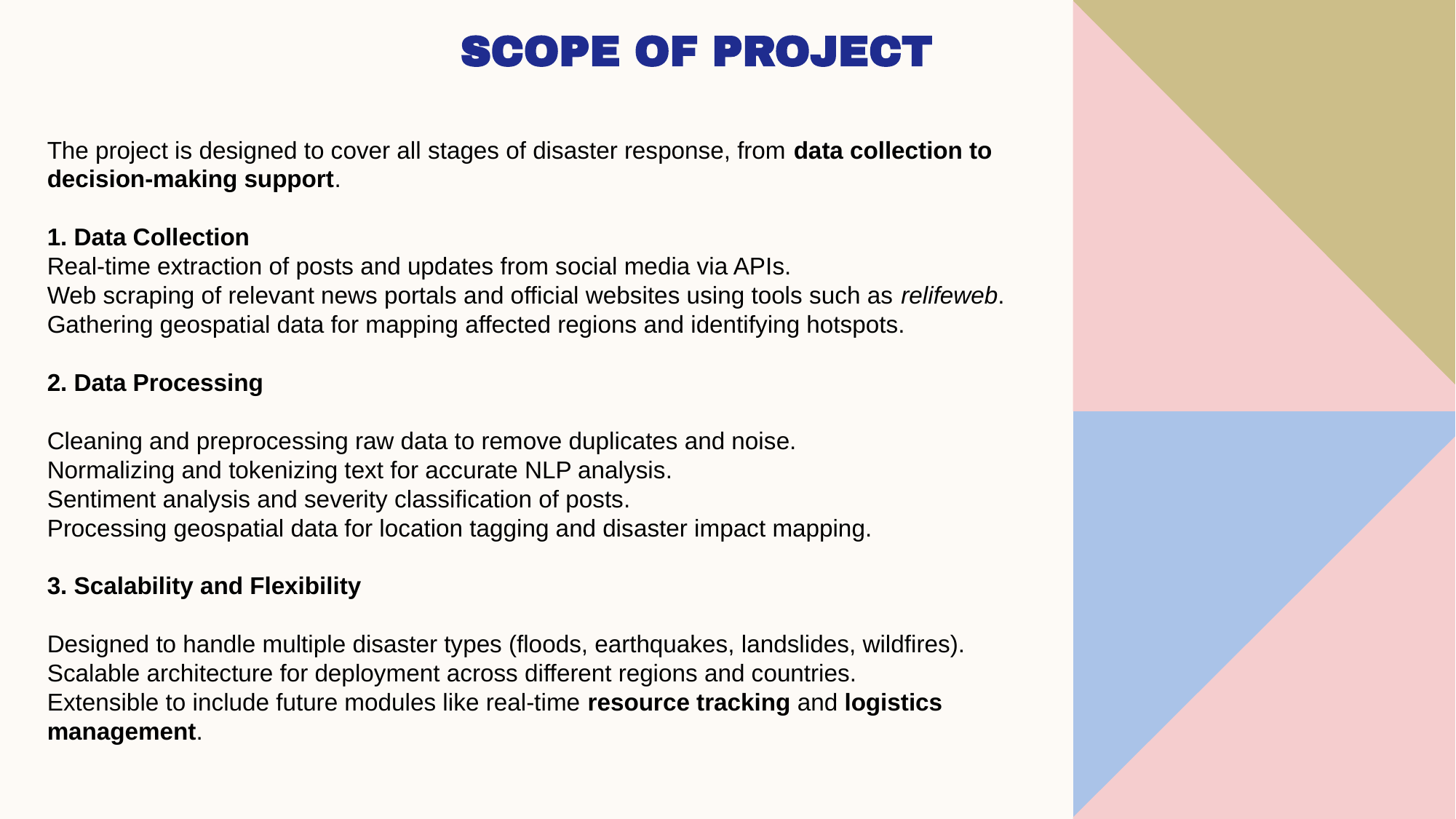

# Scope of project
The project is designed to cover all stages of disaster response, from data collection to decision-making support.

1. Data Collection
Real-time extraction of posts and updates from social media via APIs.
Web scraping of relevant news portals and official websites using tools such as relifeweb.
Gathering geospatial data for mapping affected regions and identifying hotspots.

2. Data Processing

Cleaning and preprocessing raw data to remove duplicates and noise.
Normalizing and tokenizing text for accurate NLP analysis.
Sentiment analysis and severity classification of posts.
Processing geospatial data for location tagging and disaster impact mapping.

3. Scalability and Flexibility

Designed to handle multiple disaster types (floods, earthquakes, landslides, wildfires).
Scalable architecture for deployment across different regions and countries.
Extensible to include future modules like real-time resource tracking and logistics management.